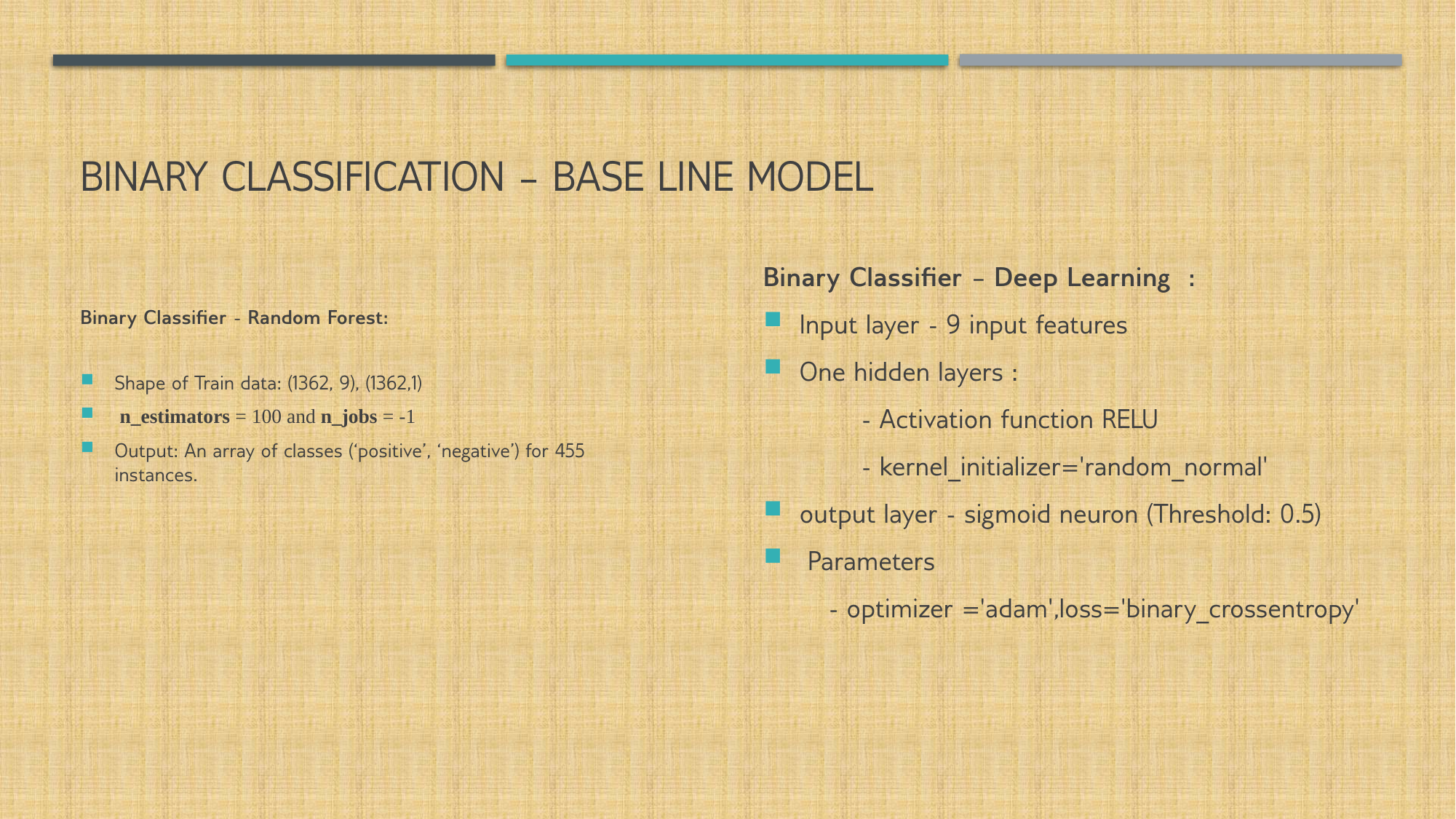

# BINARY CLASSIFICATION – base line model

Binary Classifier – Deep Learning  :
Input layer - 9 input features
One hidden layers :
            - Activation function RELU
            - kernel_initializer='random_normal'
output layer - sigmoid neuron (Threshold: 0.5)
 Parameters
        - optimizer ='adam',loss='binary_crossentropy'

Binary Classifier - Random Forest:

Shape of Train data: (1362, 9), (1362,1)
 n_estimators = 100 and n_jobs = -1
Output: An array of classes (‘positive’, ‘negative’) for 455 instances.